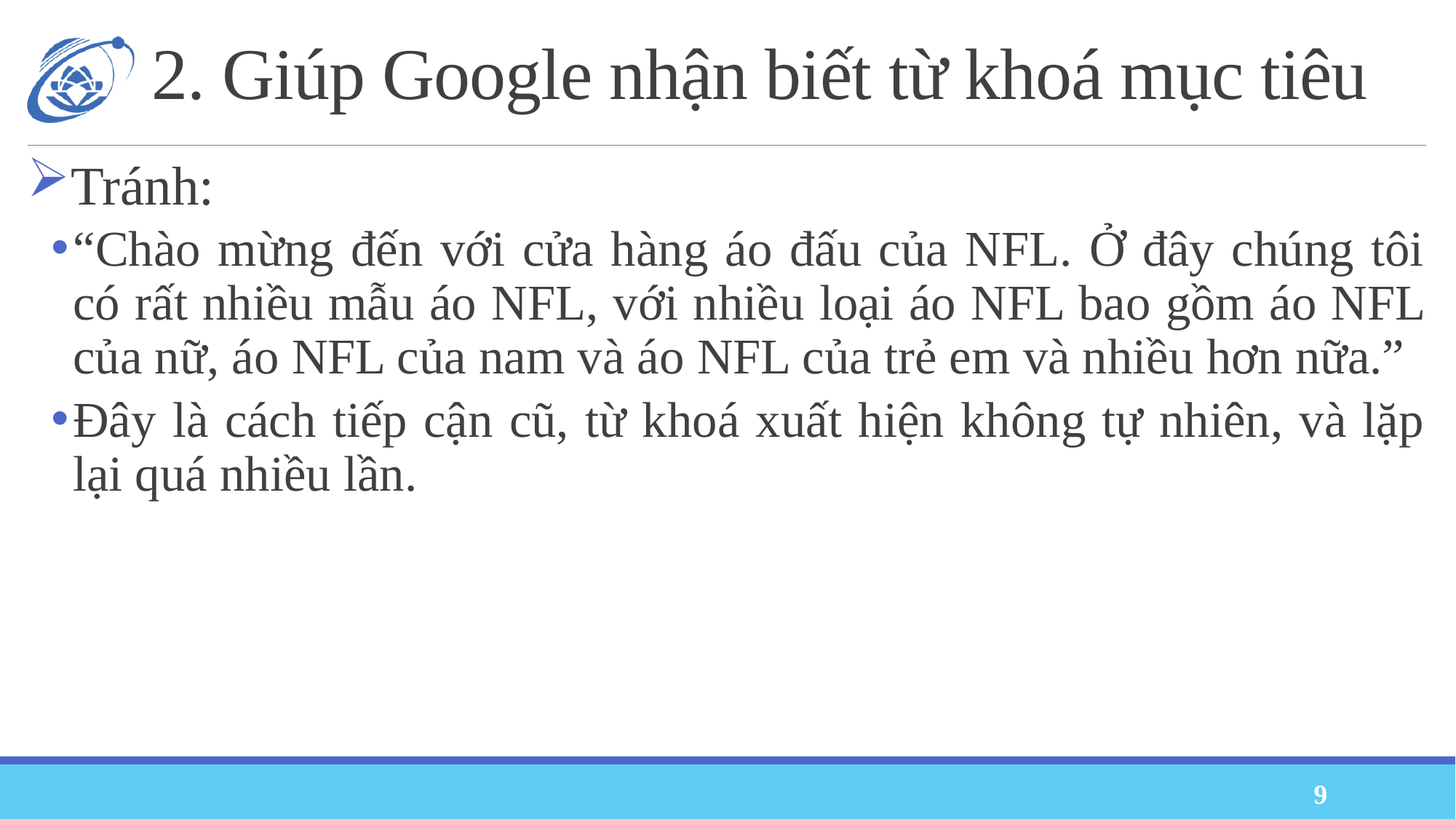

# 2. Giúp Google nhận biết từ khoá mục tiêu
Tránh:
“Chào mừng đến với cửa hàng áo đấu của NFL. Ở đây chúng tôi có rất nhiều mẫu áo NFL, với nhiều loại áo NFL bao gồm áo NFL của nữ, áo NFL của nam và áo NFL của trẻ em và nhiều hơn nữa.”
Đây là cách tiếp cận cũ, từ khoá xuất hiện không tự nhiên, và lặp lại quá nhiều lần.

9